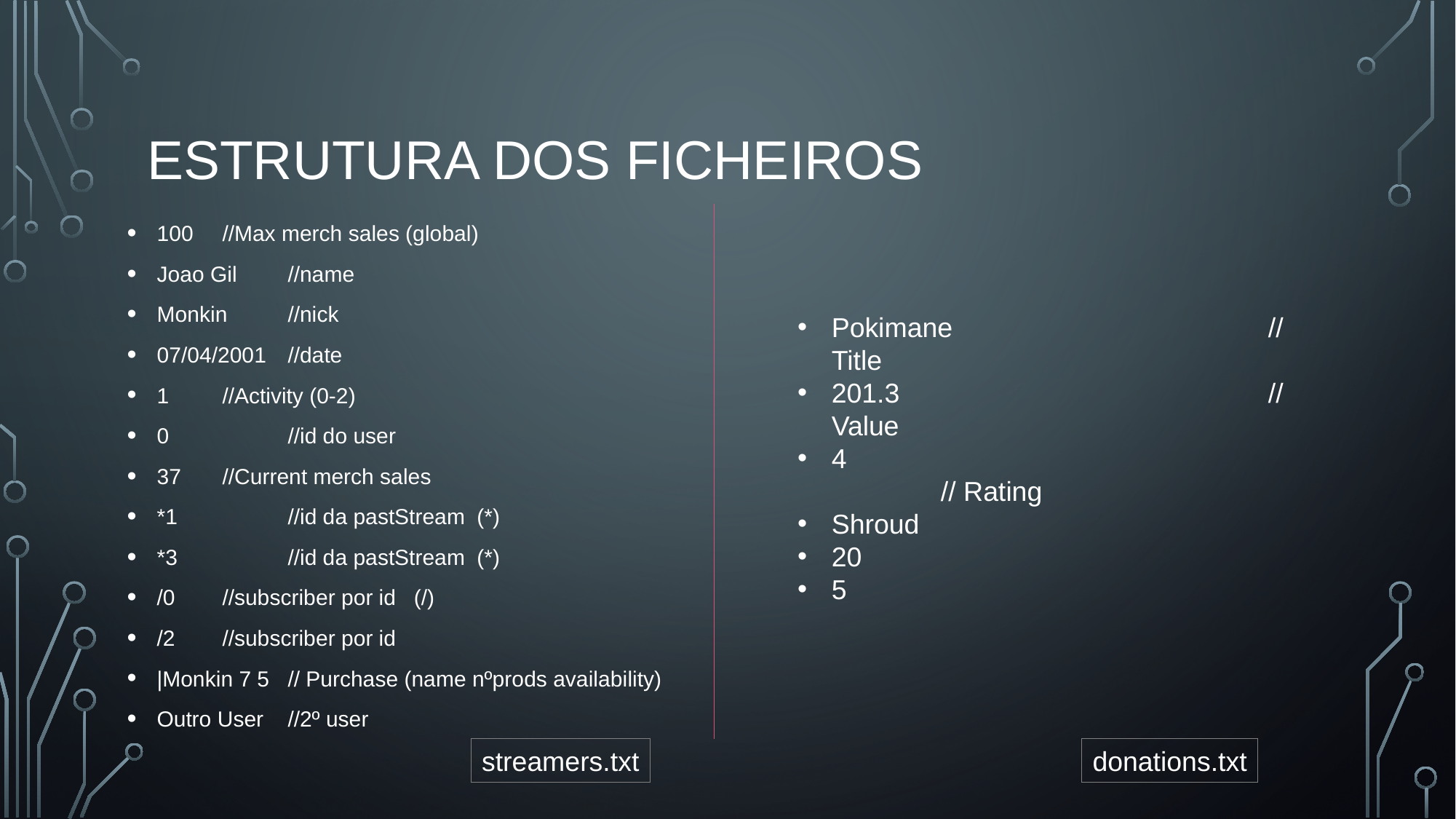

# Estrutura dos ficheiros
100		//Max merch sales (global)
Joao Gil   	//name
Monkin      	//nick
07/04/2001  	//date
1		//Activity (0-2)
0           		//id do user
37		//Current merch sales
*1          		//id da pastStream  (*)
*3         		//id da pastStream  (*)
/0  		//subscriber por id   (/)
/2       		//subscriber por id
|Monkin 7 5  	// Purchase (name nºprods availability)
Outro User  	//2º user

Pokimane			// Title
201.3				// Value
4					// Rating
Shroud
20
5
streamers.txt
donations.txt